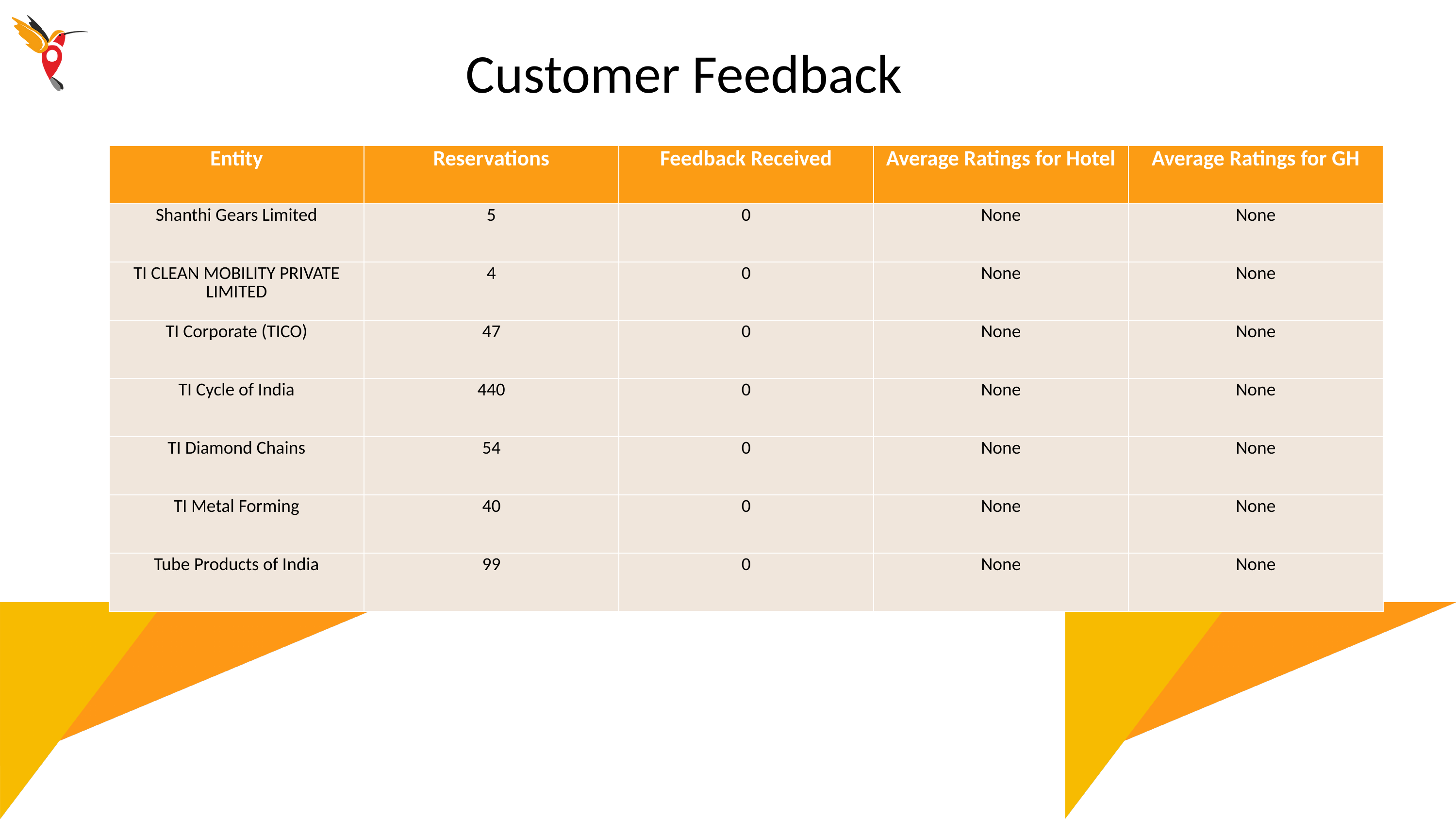

Customer Feedback

| Entity | Reservations | Feedback Received | Average Ratings for Hotel | Average Ratings for GH |
| --- | --- | --- | --- | --- |
| Shanthi Gears Limited | 5 | 0 | None | None |
| TI CLEAN MOBILITY PRIVATE LIMITED | 4 | 0 | None | None |
| TI Corporate (TICO) | 47 | 0 | None | None |
| TI Cycle of India | 440 | 0 | None | None |
| TI Diamond Chains | 54 | 0 | None | None |
| TI Metal Forming | 40 | 0 | None | None |
| Tube Products of India | 99 | 0 | None | None |